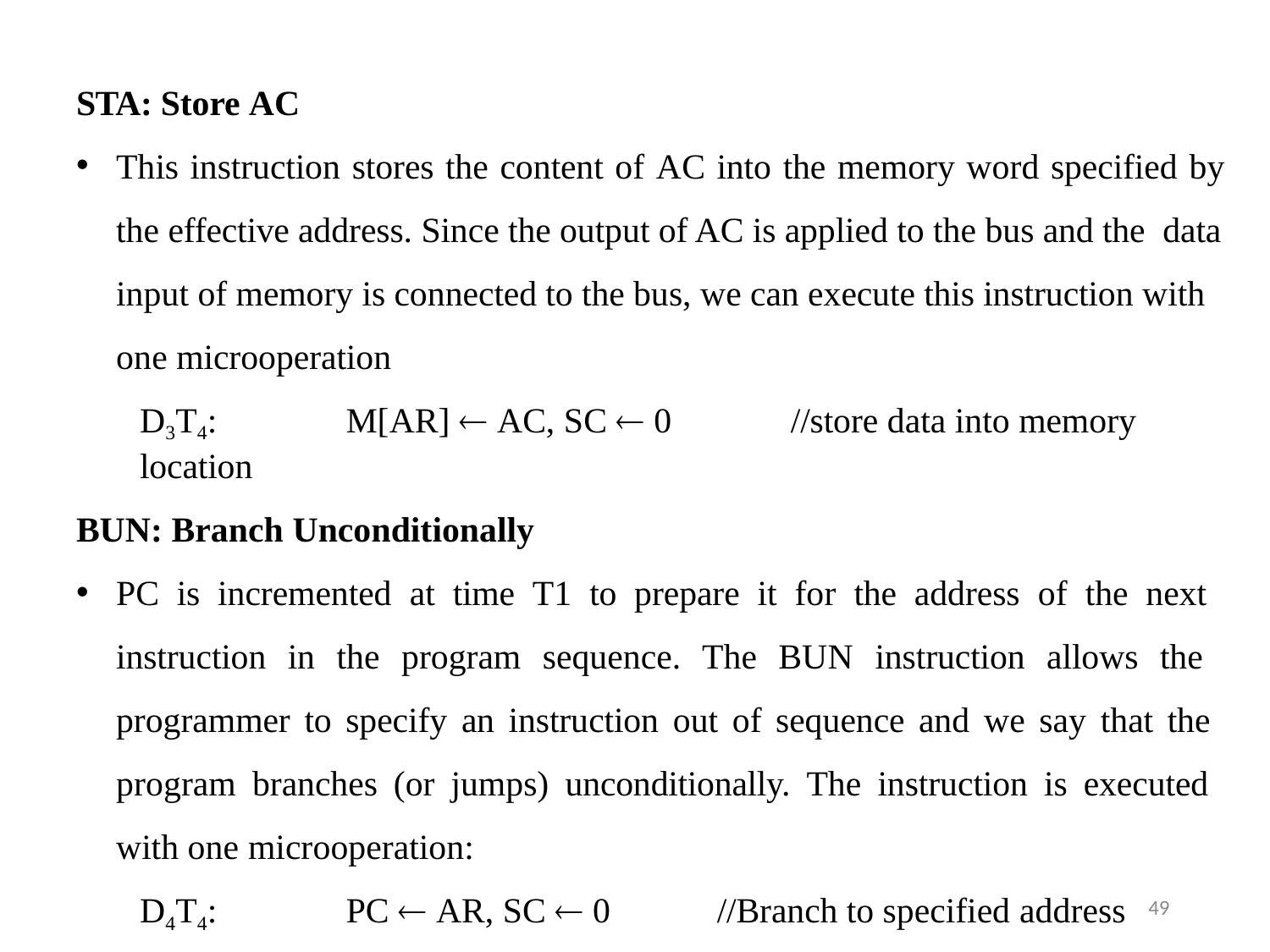

STA: Store AC
This instruction stores the content of AC into the memory word specified by
the effective address. Since the output of AC is applied to the bus and the data
input of memory is connected to the bus, we can execute this instruction with  one microoperation
D3T4:	M[AR] ← AC, SC ← 0	//store data into memory location
BUN: Branch Unconditionally
PC is incremented at time T1 to prepare it for the address of the next  instruction in the program sequence. The BUN instruction allows the  programmer to specify an instruction out of sequence and we say that the  program branches (or jumps) unconditionally. The instruction is executed  with one microoperation:
D4T4:	PC ← AR, SC ← 0	//Branch to specified address
49